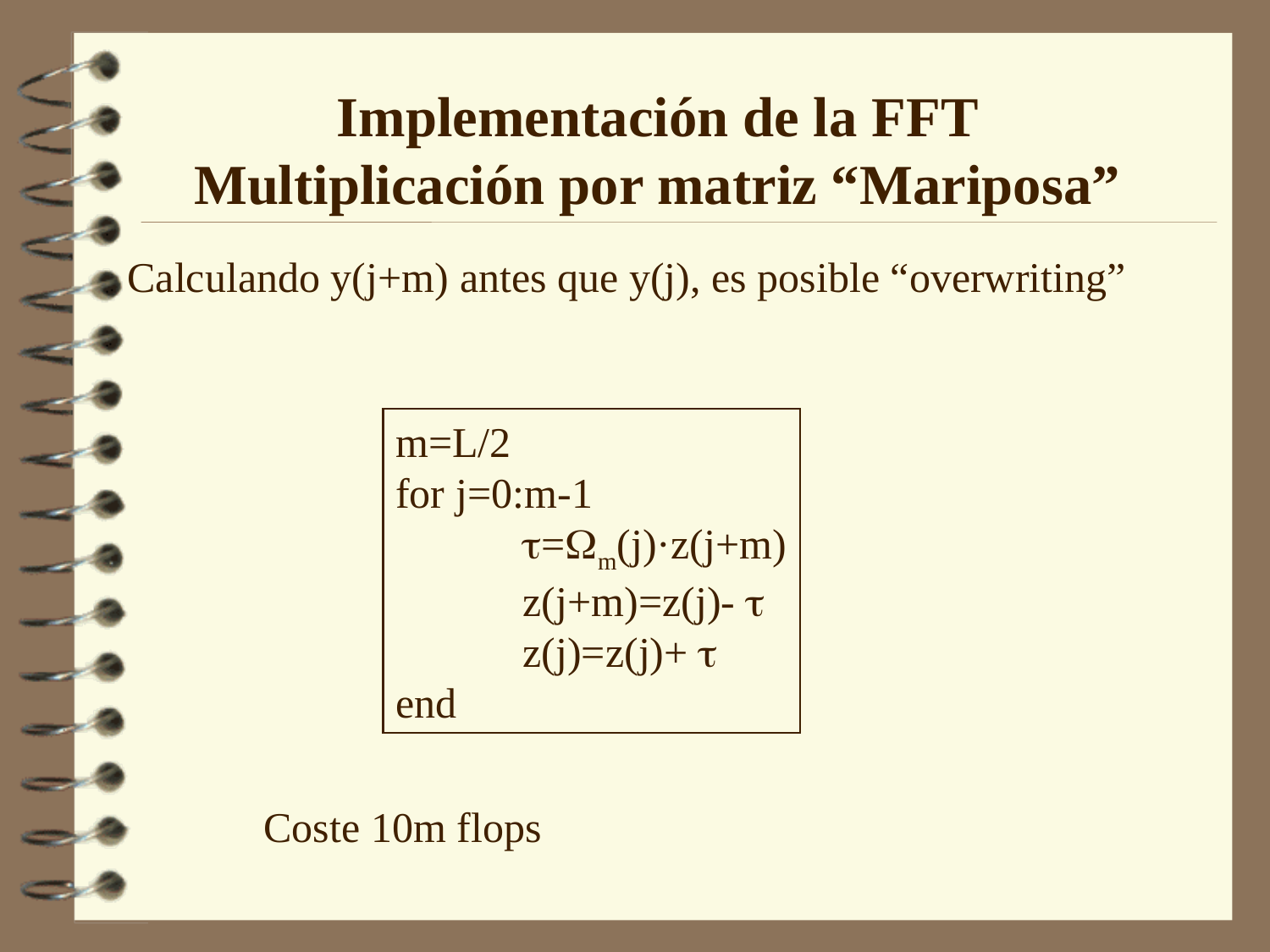

Implementación de la FFT
Multiplicación por matriz “Mariposa”
Calculando y(j+m) antes que y(j), es posible “overwriting”
m=L/2
for j=0:m-1
	τ=Ωm(j)·z(j+m)
	z(j+m)=z(j)- τ
	z(j)=z(j)+ τ
end
Coste 10m flops